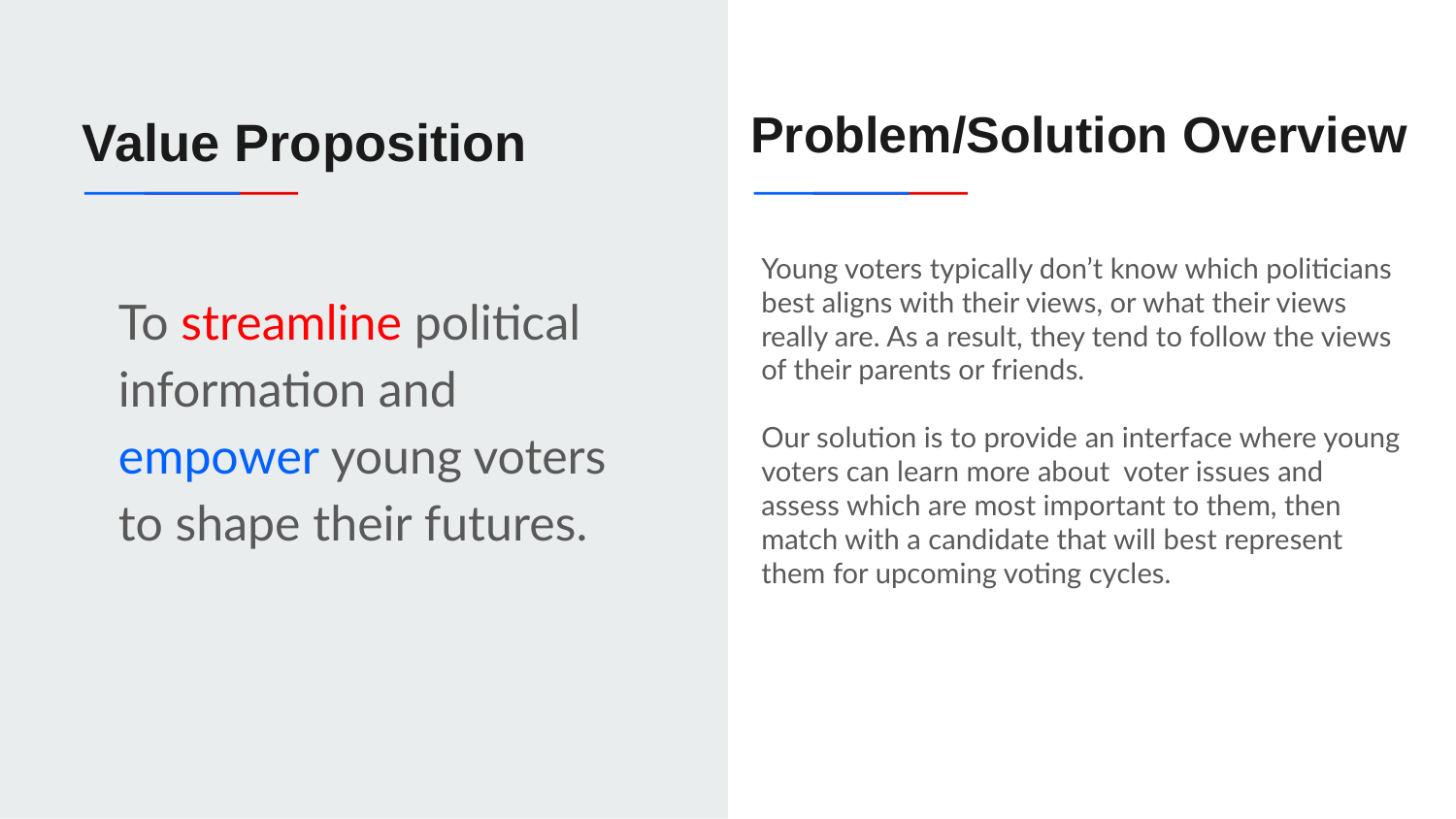

Problem/Solution Overview
# Value Proposition
Young voters typically don’t know which politicians best aligns with their views, or what their views really are. As a result, they tend to follow the views of their parents or friends.

Our solution is to provide an interface where young voters can learn more about  voter issues and assess which are most important to them, then match with a candidate that will best represent them for upcoming voting cycles.
To streamline political information and empower young voters to shape their futures.